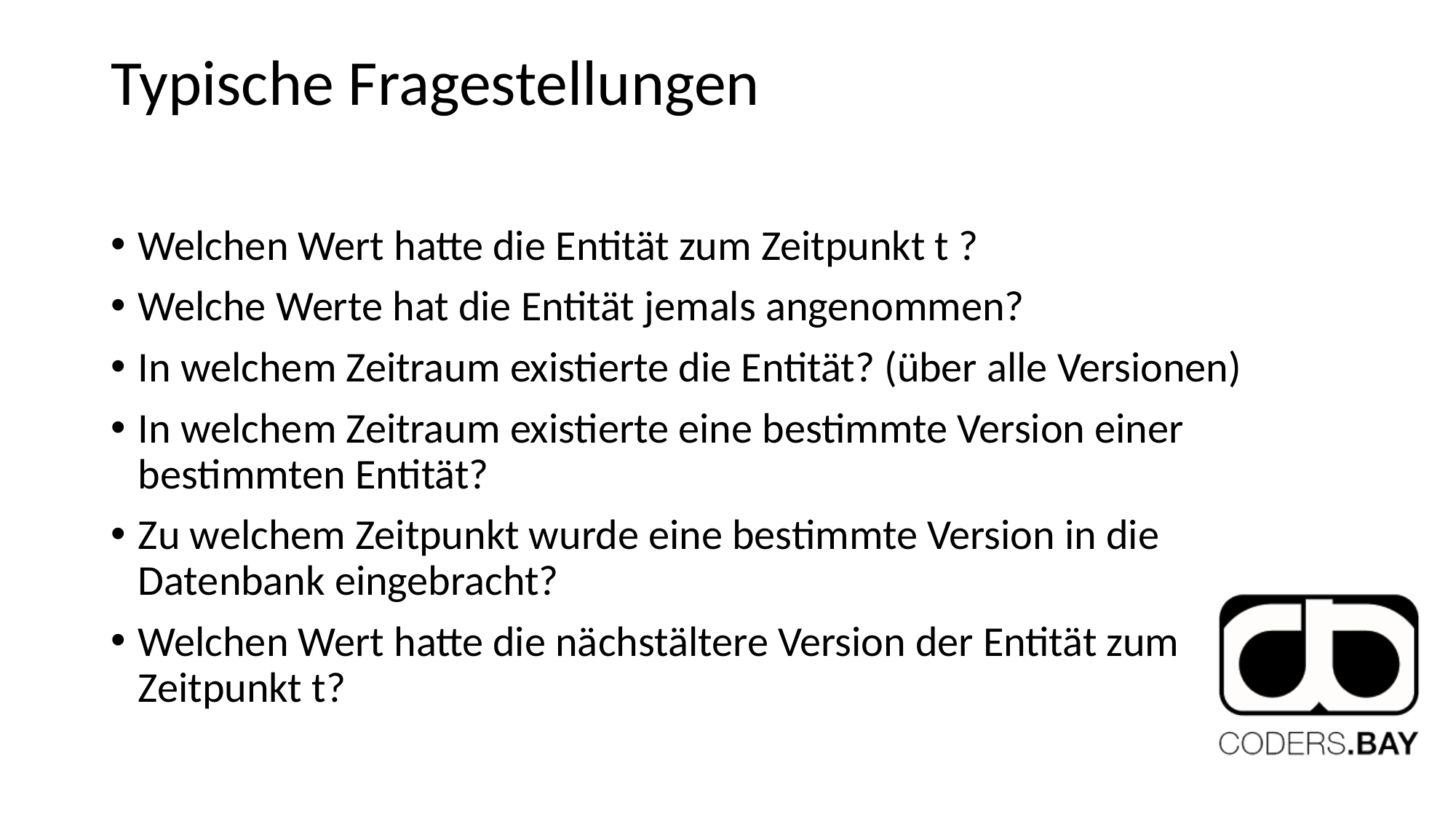

# Typische Fragestellungen
Welchen Wert hatte die Entität zum Zeitpunkt t ?
Welche Werte hat die Entität jemals angenommen?
In welchem Zeitraum existierte die Entität? (über alle Versionen)
In welchem Zeitraum existierte eine bestimmte Version einer bestimmten Entität?
Zu welchem Zeitpunkt wurde eine bestimmte Version in die Datenbank eingebracht?
Welchen Wert hatte die nächstältere Version der Entität zum Zeitpunkt t?